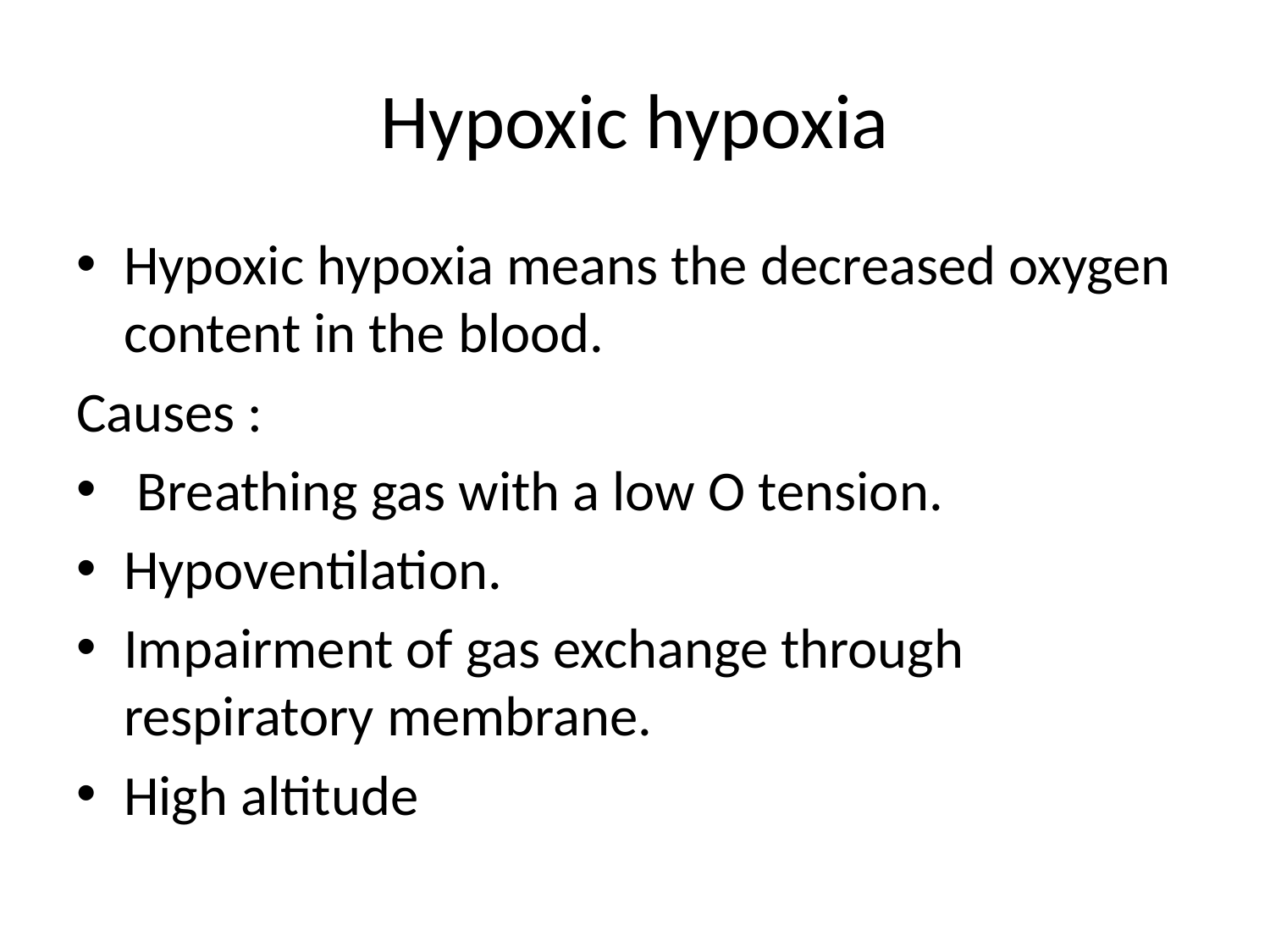

# Hypoxic hypoxia
Hypoxic hypoxia means the decreased oxygen content in the blood.
Causes :
 Breathing gas with a low O tension.
Hypoventilation.
Impairment of gas exchange through respiratory membrane.
High altitude